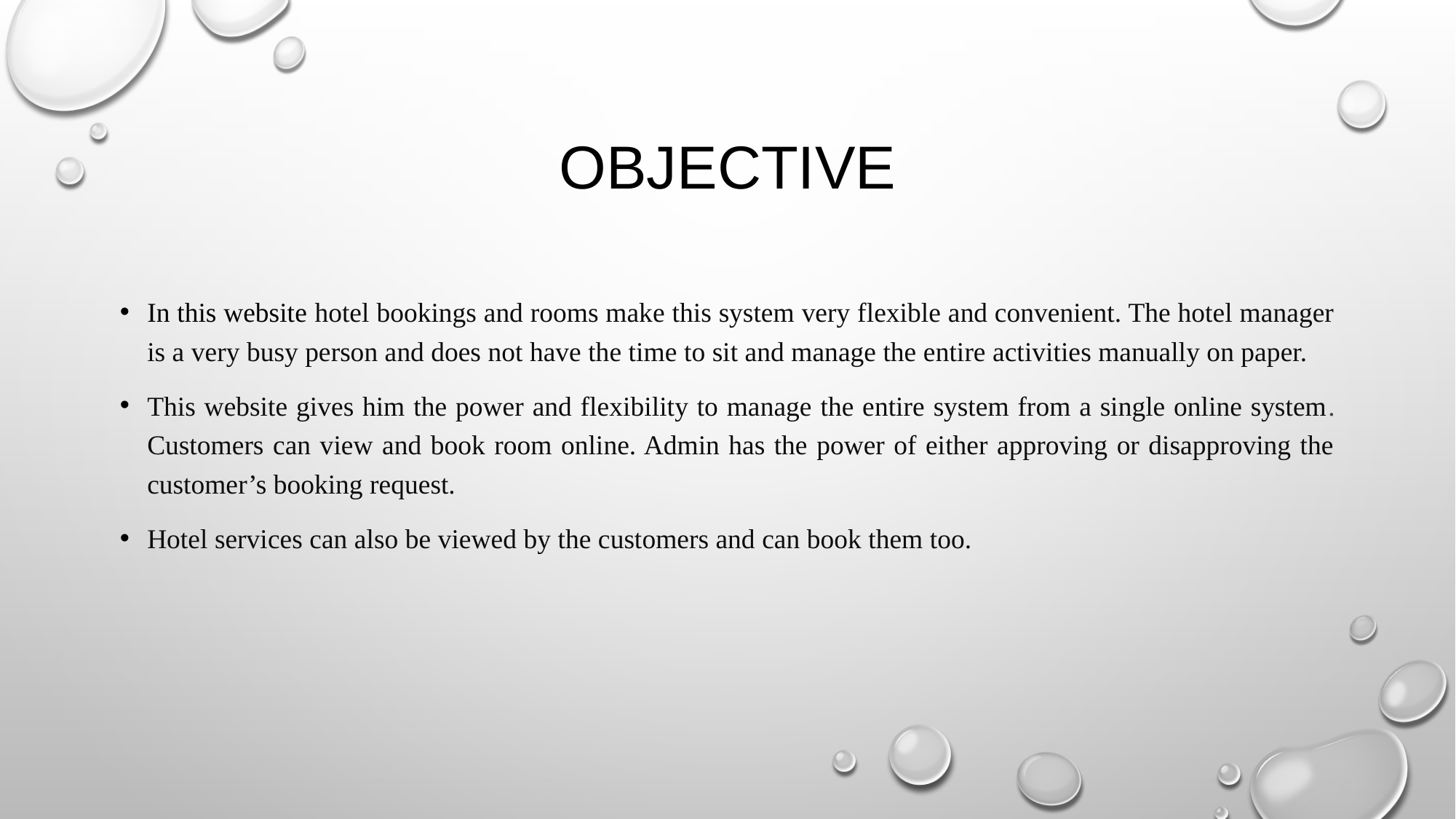

# Objective
In this website hotel bookings and rooms make this system very flexible and convenient. The hotel manager is a very busy person and does not have the time to sit and manage the entire activities manually on paper.
This website gives him the power and flexibility to manage the entire system from a single online system. Customers can view and book room online. Admin has the power of either approving or disapproving the customer’s booking request.
Hotel services can also be viewed by the customers and can book them too.